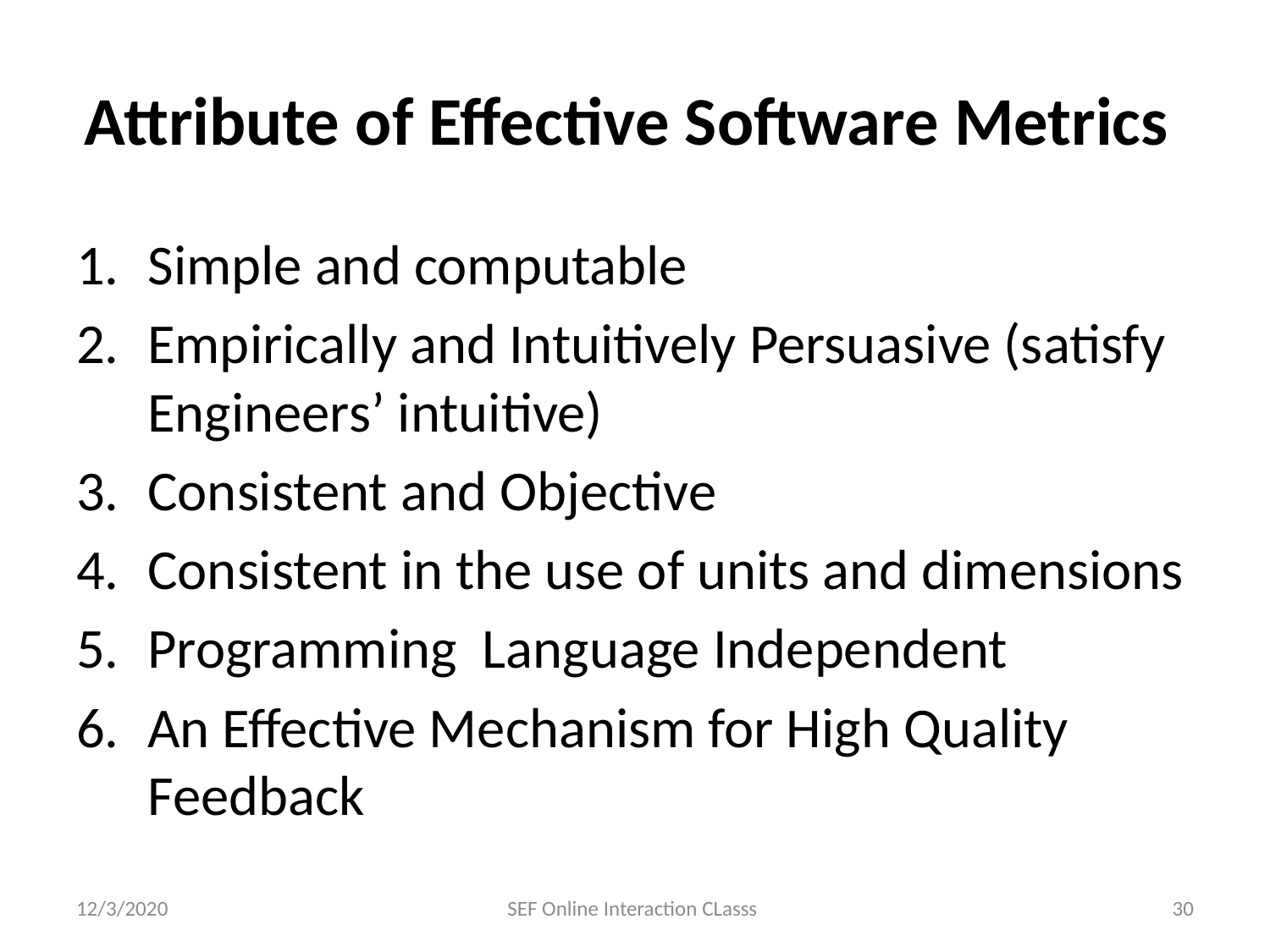

# Attribute of Effective Software Metrics
Simple and computable
Empirically and Intuitively Persuasive (satisfy Engineers’ intuitive)
Consistent and Objective
Consistent in the use of units and dimensions
Programming  Language Independent
An Effective Mechanism for High Quality Feedback

12/3/2020
SEF Online Interaction CLasss
30